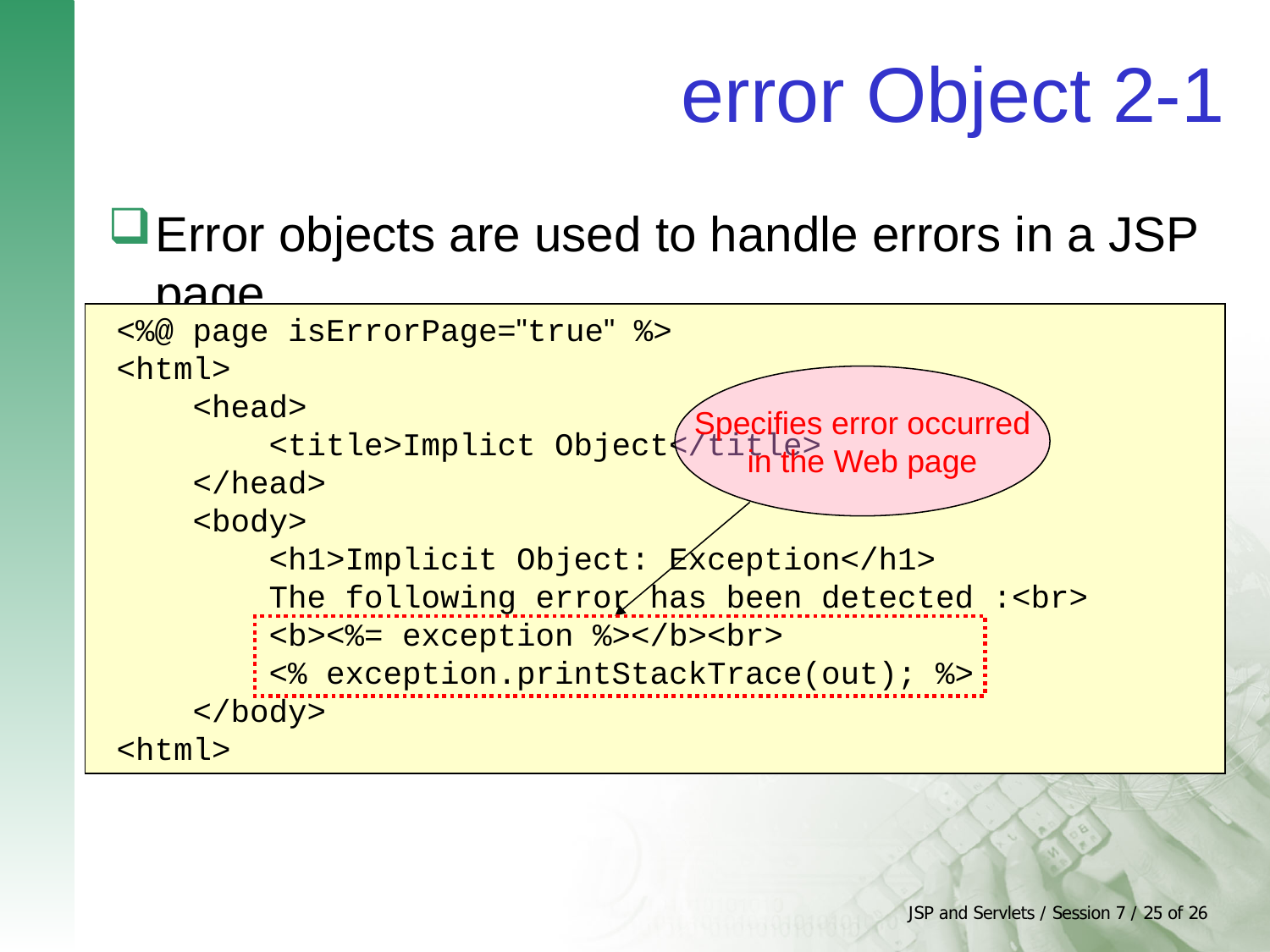

# error Object 2-1
Error objects are used to handle errors in a JSP page.
The exception is the error object.
The exception object is used to access the exception thrown during the execution of JSP.
The exception object is the instance of java.lang.Throwable class.
<%@ page isErrorPage="true" %>
<html>
    <head>
        <title>Implict Object</title>
    </head>
    <body>
        <h1>Implicit Object: Exception</h1>
        The following error has been detected :<br>
        <b><%= exception %></b><br>
        <% exception.printStackTrace(out); %>
    </body>
<html>
Specifies error occurred
in the Web page